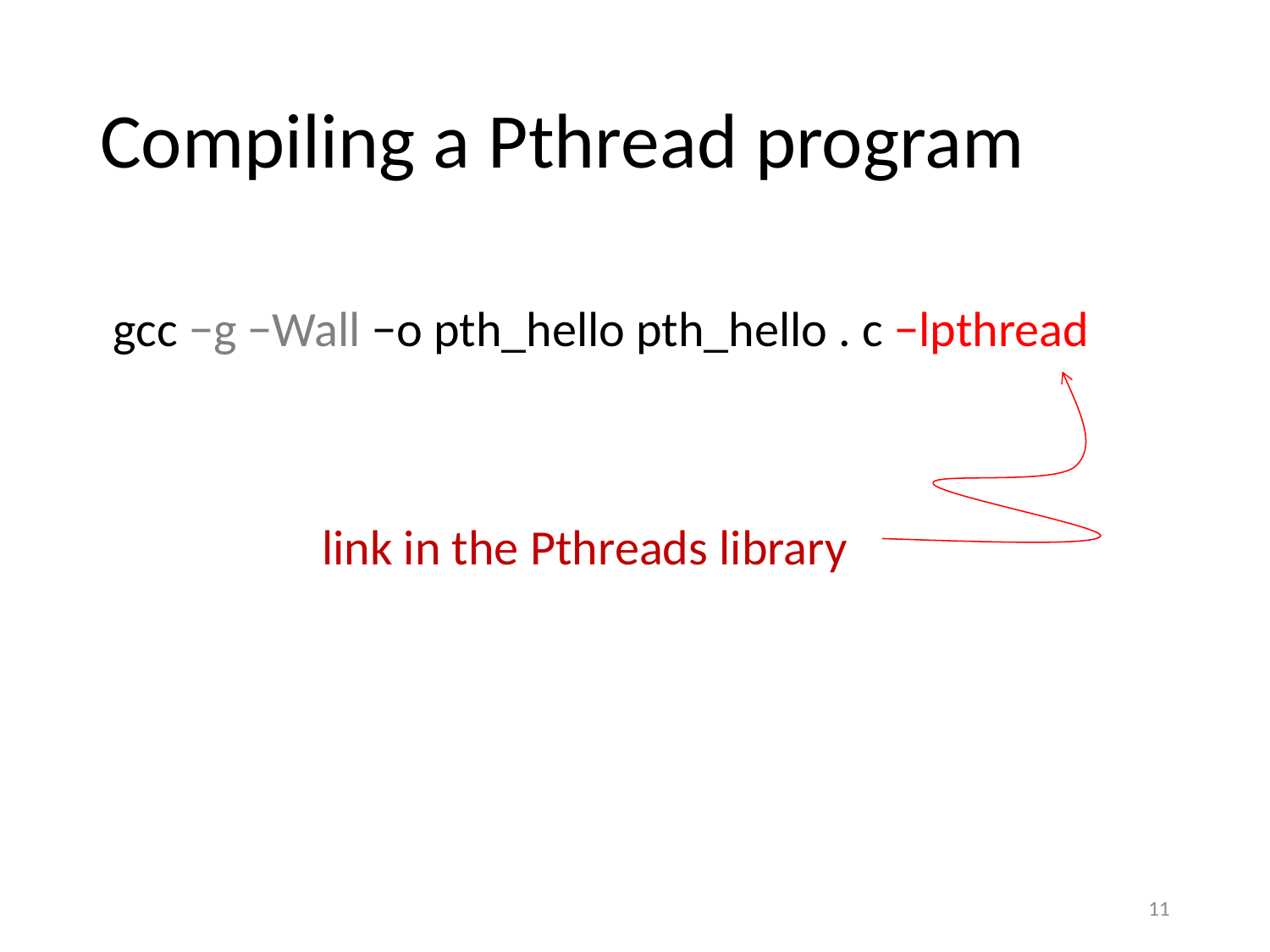

# Compiling a Pthread program
gcc −g −Wall −o pth_hello pth_hello . c −lpthread

link in the Pthreads library
11